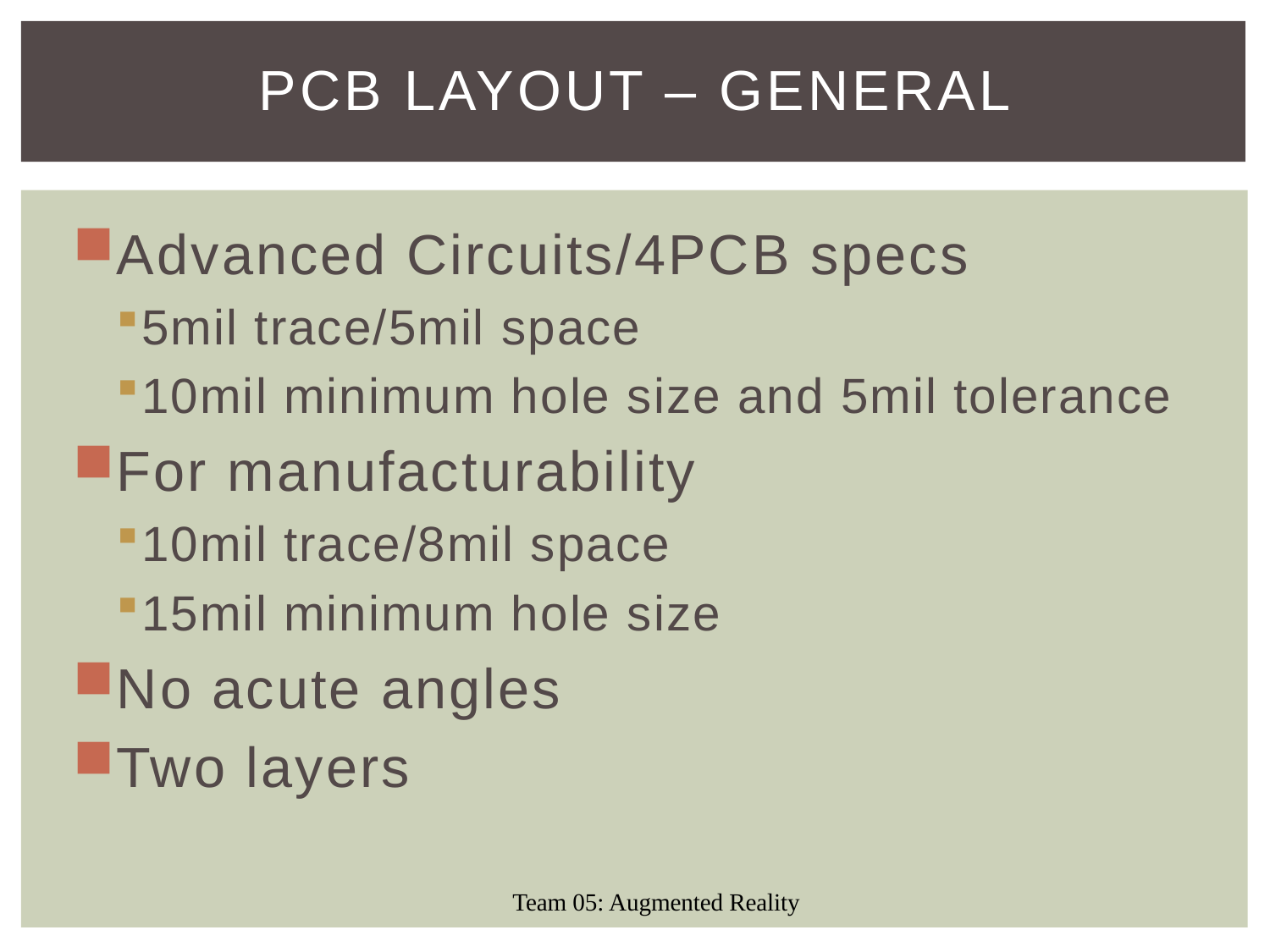

# PCB Layout – General
Advanced Circuits/4PCB specs
5mil trace/5mil space
10mil minimum hole size and 5mil tolerance
For manufacturability
10mil trace/8mil space
15mil minimum hole size
No acute angles
Two layers
Team 05: Augmented Reality